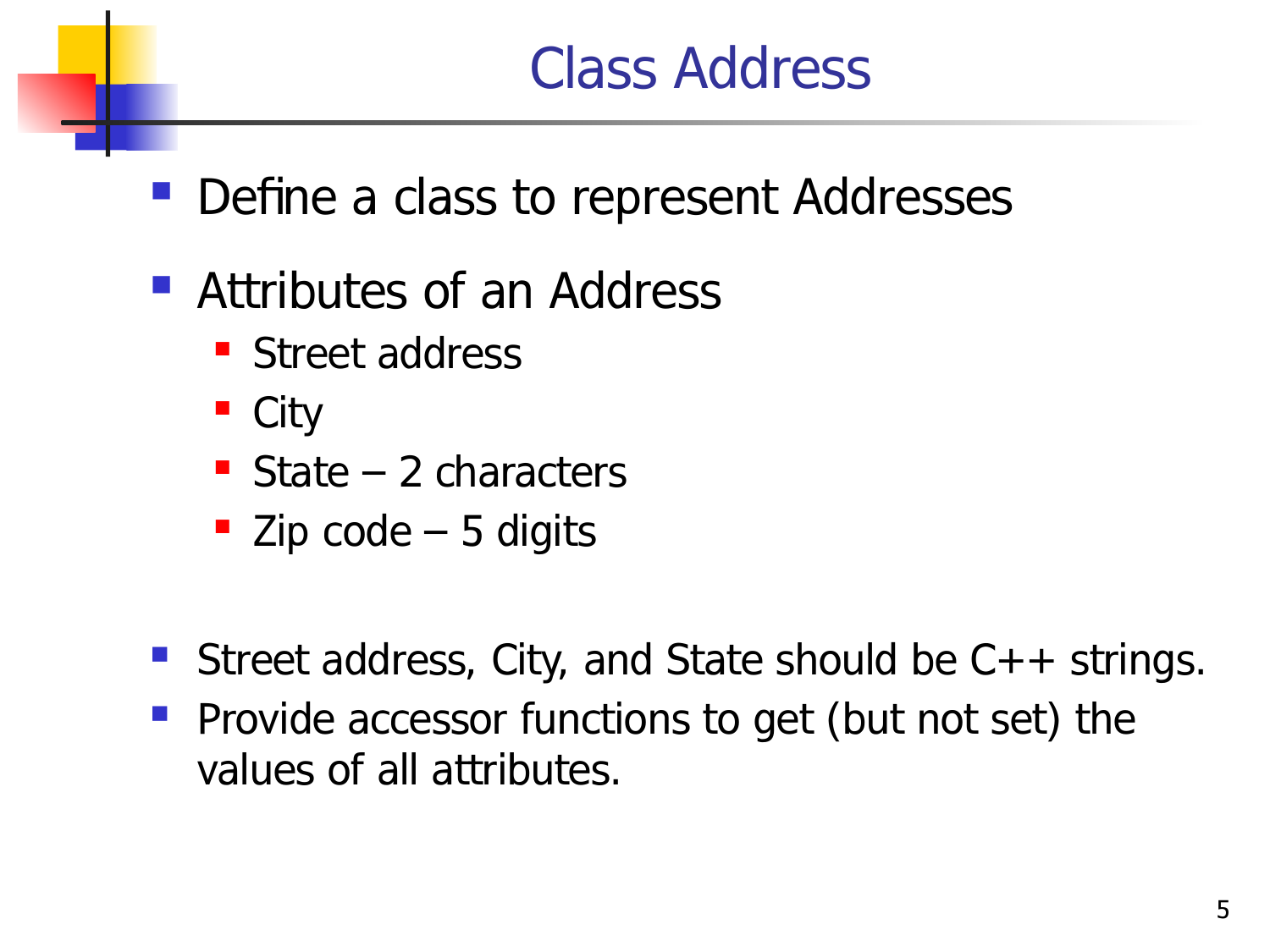

# Class Address
Define a class to represent Addresses

Attributes of an Address
Street address
City
State – 2 characters
Zip code – 5 digits

Street address, City, and State should be C++ strings.
Provide accessor functions to get (but not set) the values of all attributes.
5